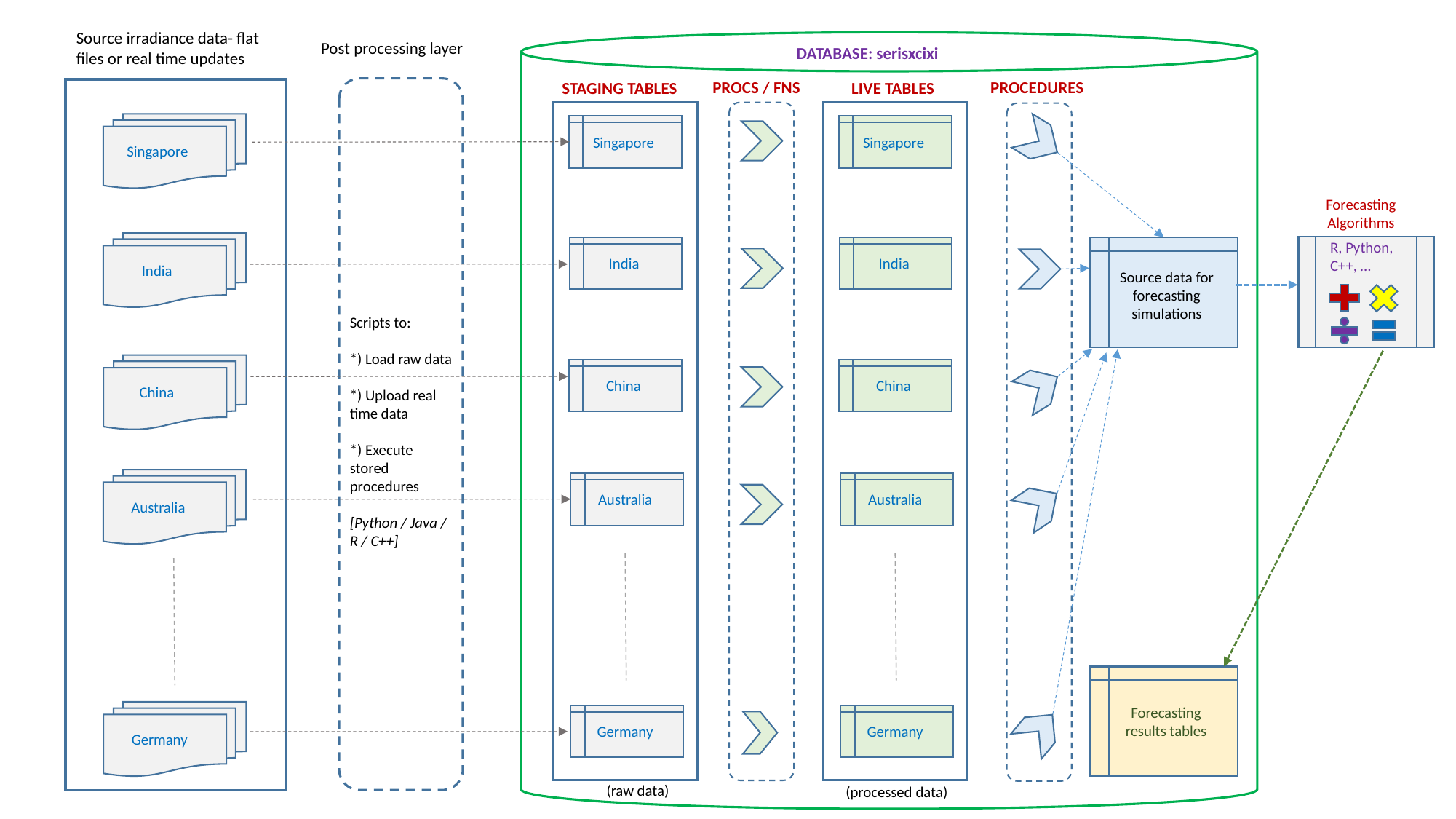

Source irradiance data- flat files or real time updates
Post processing layer

DATABASE: serisxcixi
PROCS / FNS
PROCEDURES
STAGING TABLES
LIVE TABLES

Singapore
Singapore
Singapore
Forecasting Algorithms
R, Python, C++, …

India

India

India
Source data for forecasting simulations

Scripts to:

*) Load raw data

*) Upload real time data

*) Execute stored procedures

[Python / Java / R / C++]

China
China
China

Australia

Australia

Australia

Forecasting results tables

Germany
Germany
Germany
(raw data)
(processed data)